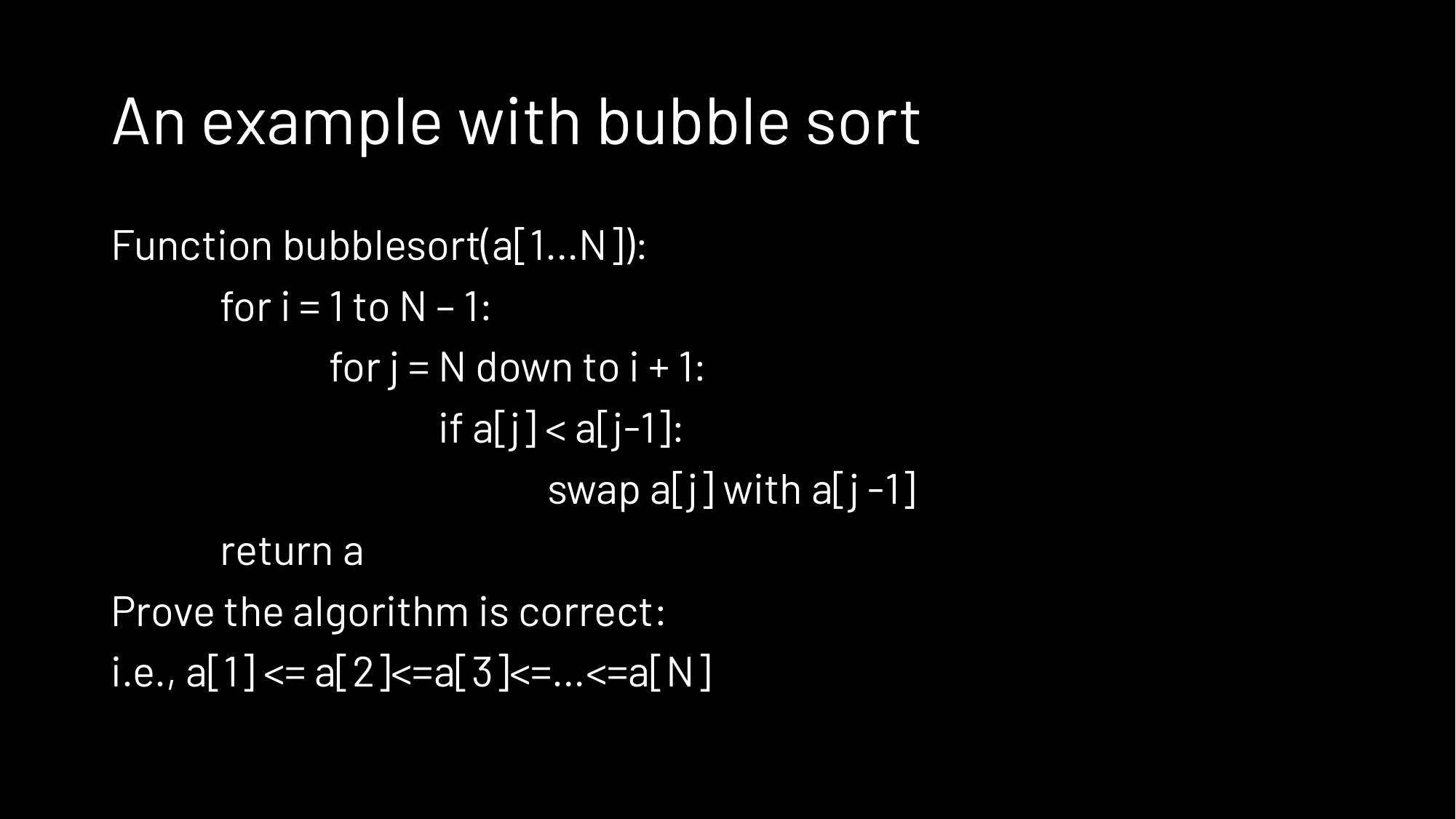

# An example with bubble sort
Function bubblesort(a[1…N]):
	for i = 1 to N – 1:
		for j = N down to i + 1:
			if a[j] < a[j-1]:
				swap a[j] with a[j -1]
	return a
Prove the algorithm is correct:
i.e., a[1] <= a[2]<=a[3]<=…<=a[N]